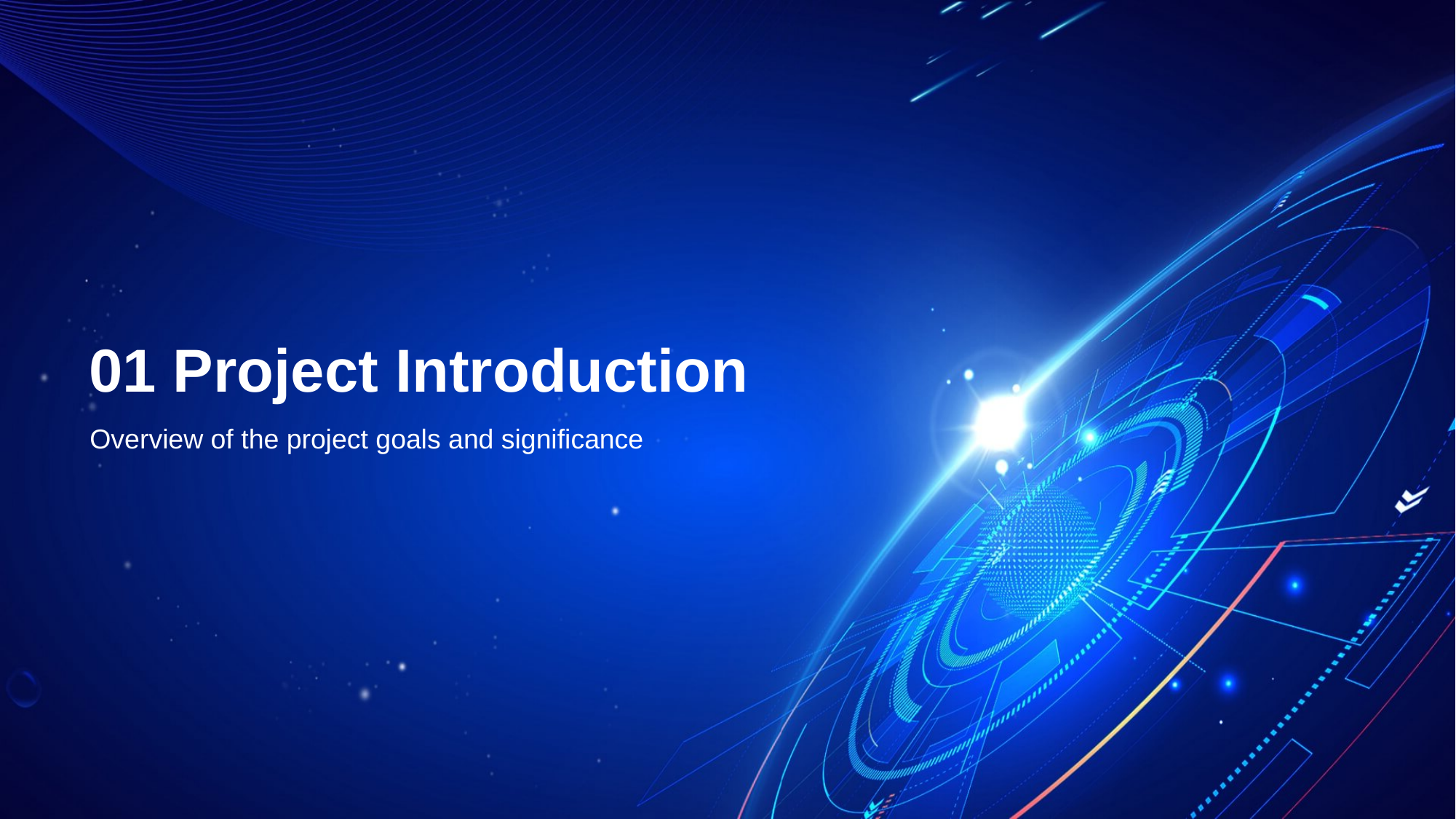

# 01 Project Introduction
Overview of the project goals and significance